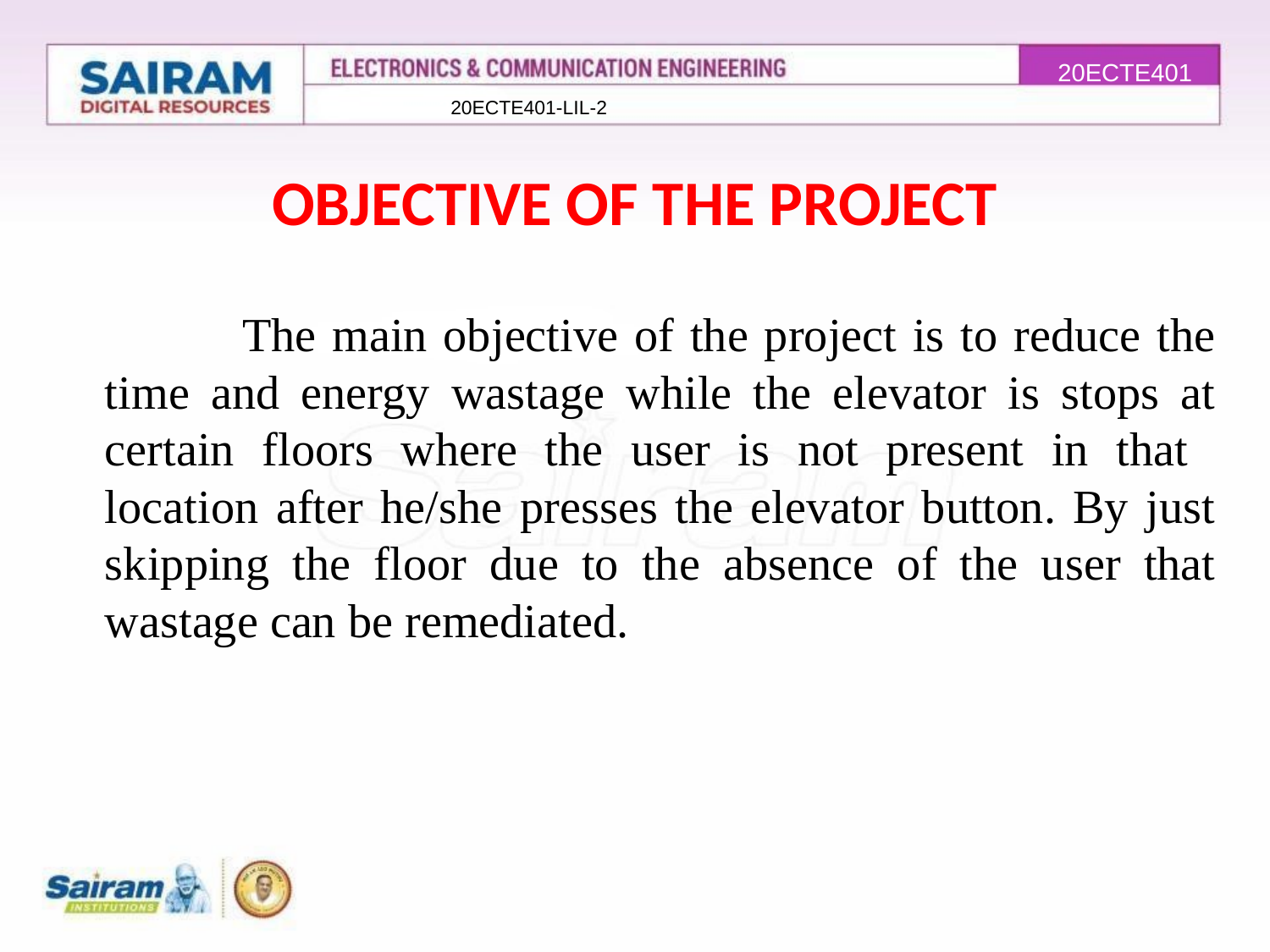

20ECTE401
220ECTE401-LIL-2
OBJECTIVE OF THE PROJECT

        The main objective of the project is to reduce the time and energy wastage while the elevator is stops at certain floors where the user is not present in that  location after he/she presses the elevator button. By just skipping the floor due to the absence of the user that wastage can be remediated.